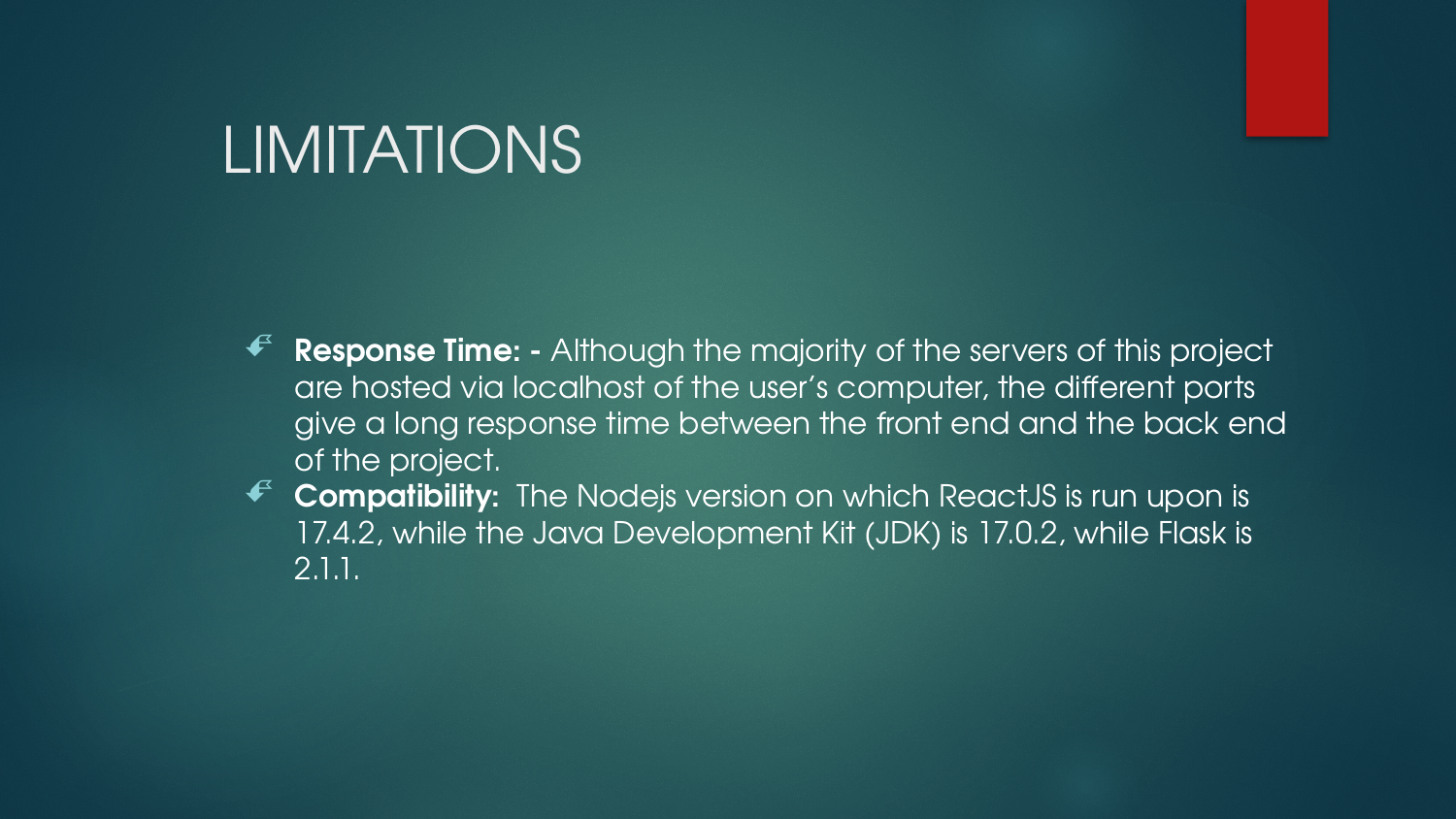

# LIMITATIONS
Response Time: - Although the majority of the servers of this project are hosted via localhost of the user’s computer, the different ports give a long response time between the front end and the back end of the project.
Compatibility:  The Nodejs version on which ReactJS is run upon is 17.4.2, while the Java Development Kit (JDK) is 17.0.2, while Flask is 2.1.1.